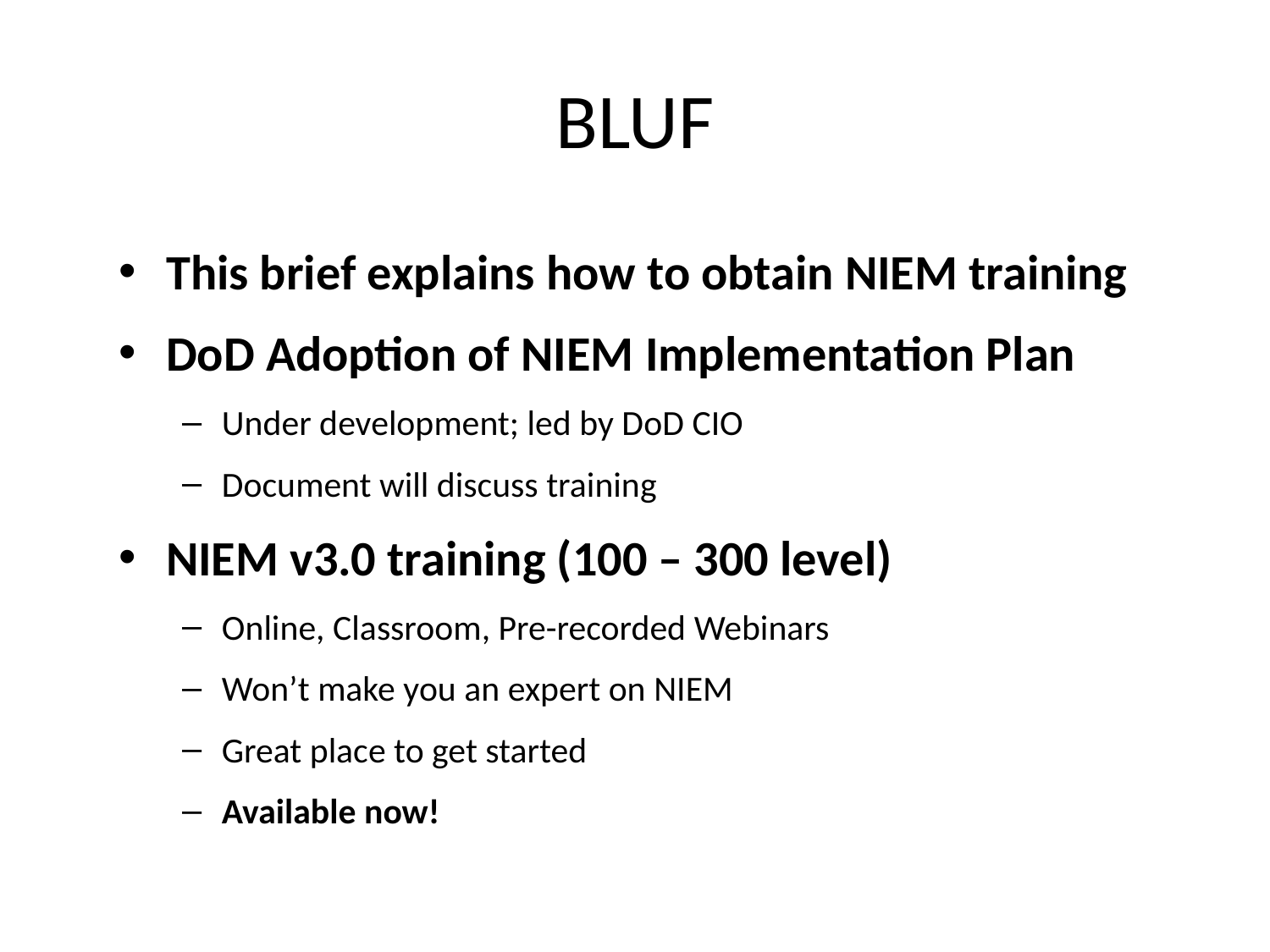

# BLUF
This brief explains how to obtain NIEM training
DoD Adoption of NIEM Implementation Plan
Under development; led by DoD CIO
Document will discuss training
NIEM v3.0 training (100 – 300 level)
Online, Classroom, Pre-recorded Webinars
Won’t make you an expert on NIEM
Great place to get started
Available now!